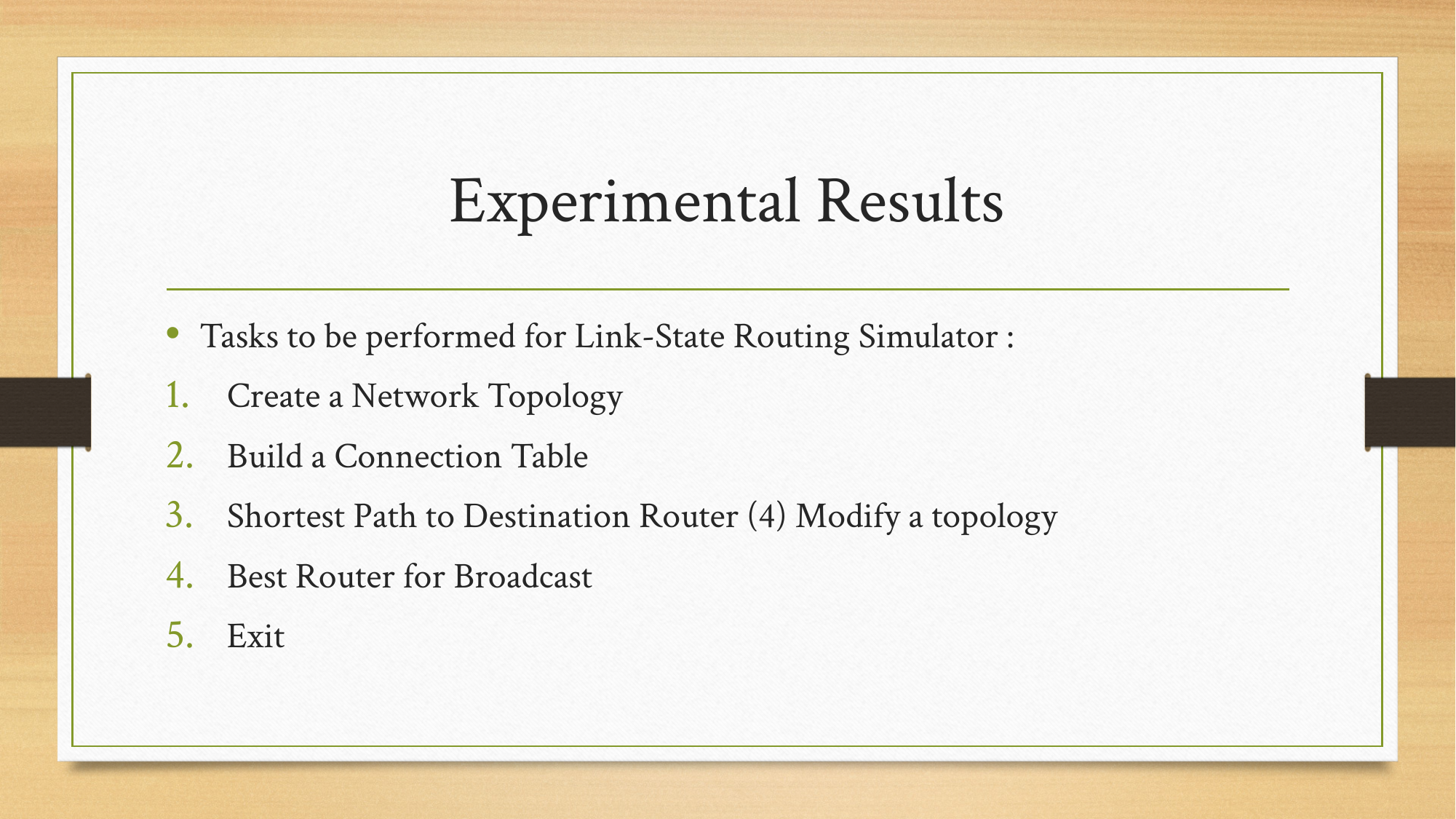

# Experimental Results
Tasks to be performed for Link-State Routing Simulator :
Create a Network Topology
Build a Connection Table
Shortest Path to Destination Router (4) Modify a topology
Best Router for Broadcast
Exit